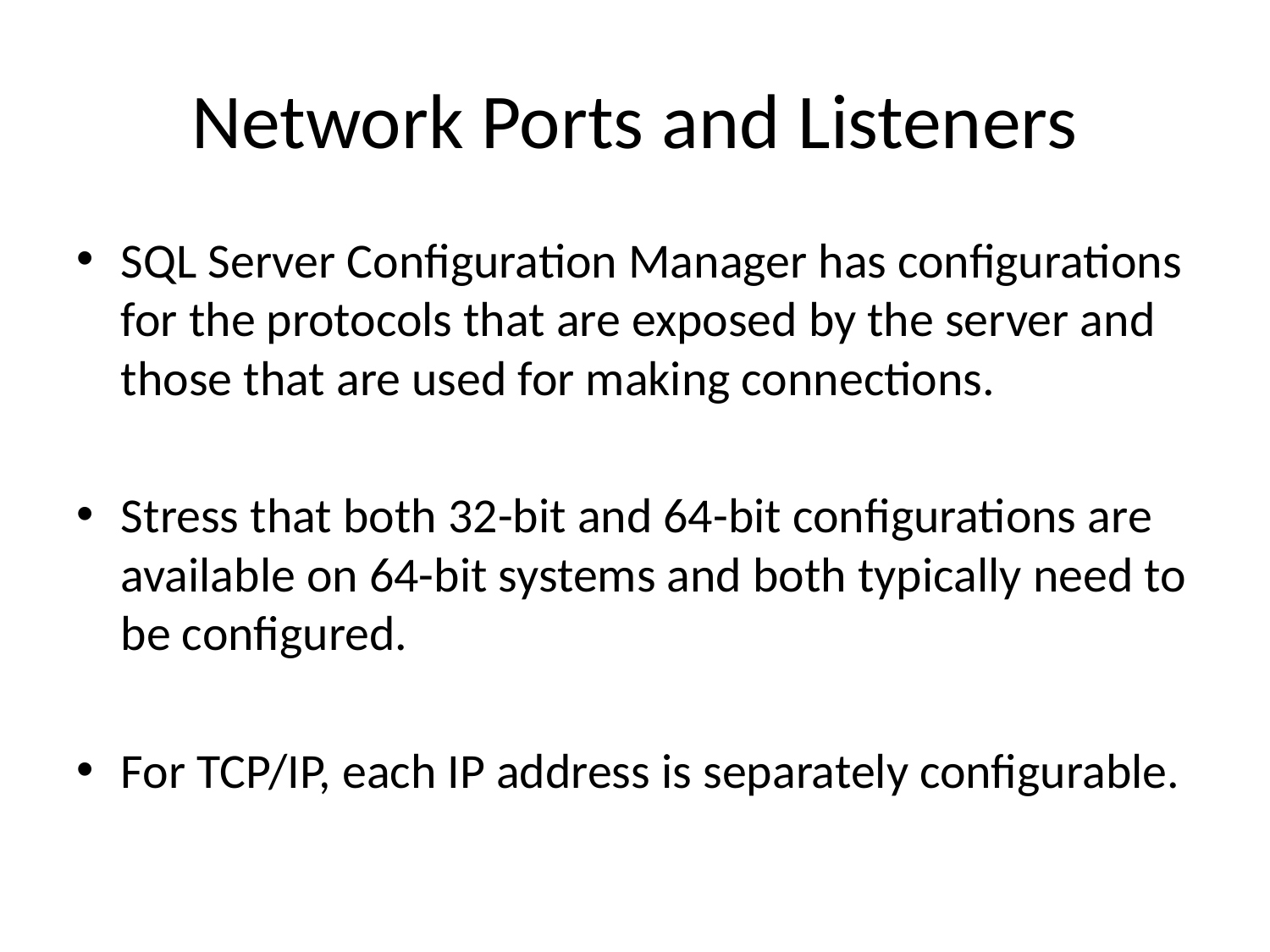

# Network Ports and Listeners
SQL Server Configuration Manager has configurations for the protocols that are exposed by the server and those that are used for making connections.

Stress that both 32-bit and 64-bit configurations are available on 64-bit systems and both typically need to be configured.

For TCP/IP, each IP address is separately configurable.